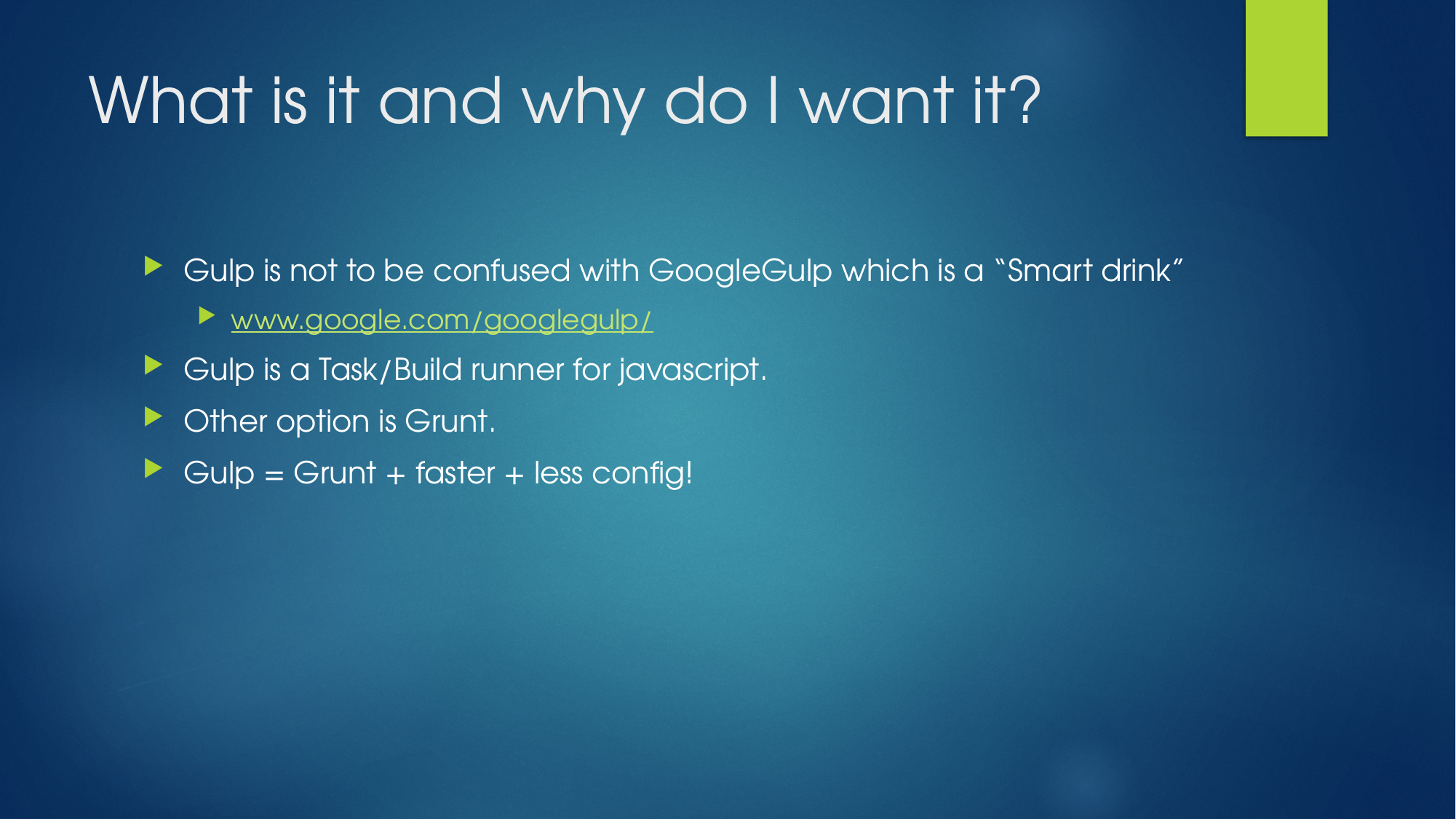

# What is it and why do I want it?
Gulp is not to be confused with GoogleGulp which is a “Smart drink”
www.google.com/googlegulp/
Gulp is a Task/Build runner for javascript.
Other option is Grunt.
Gulp = Grunt + faster + less config!